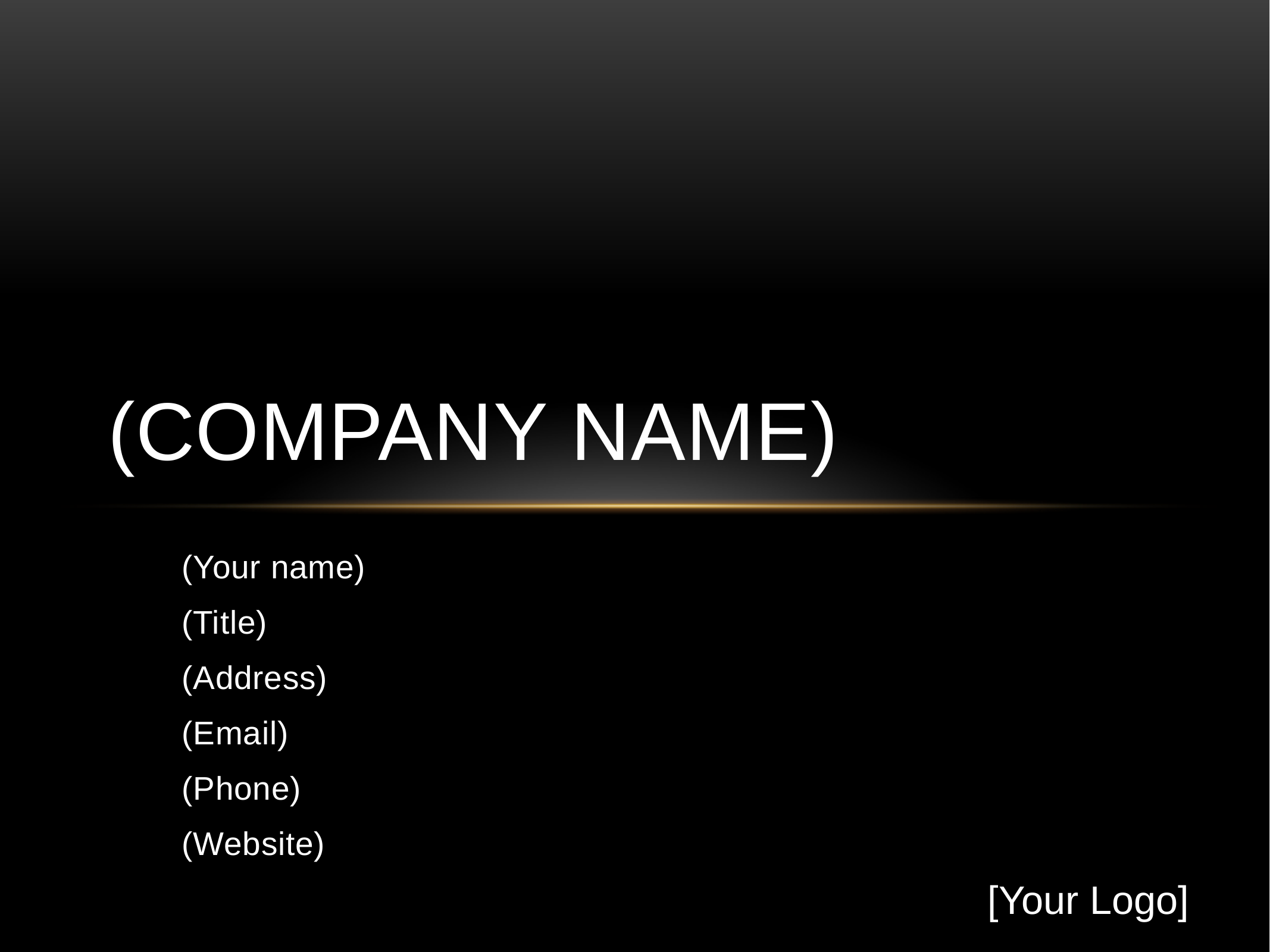

# (Company Name)

(Your name)
(Title)
(Address)
(Email)
(Phone)
(Website)

[Your Logo]